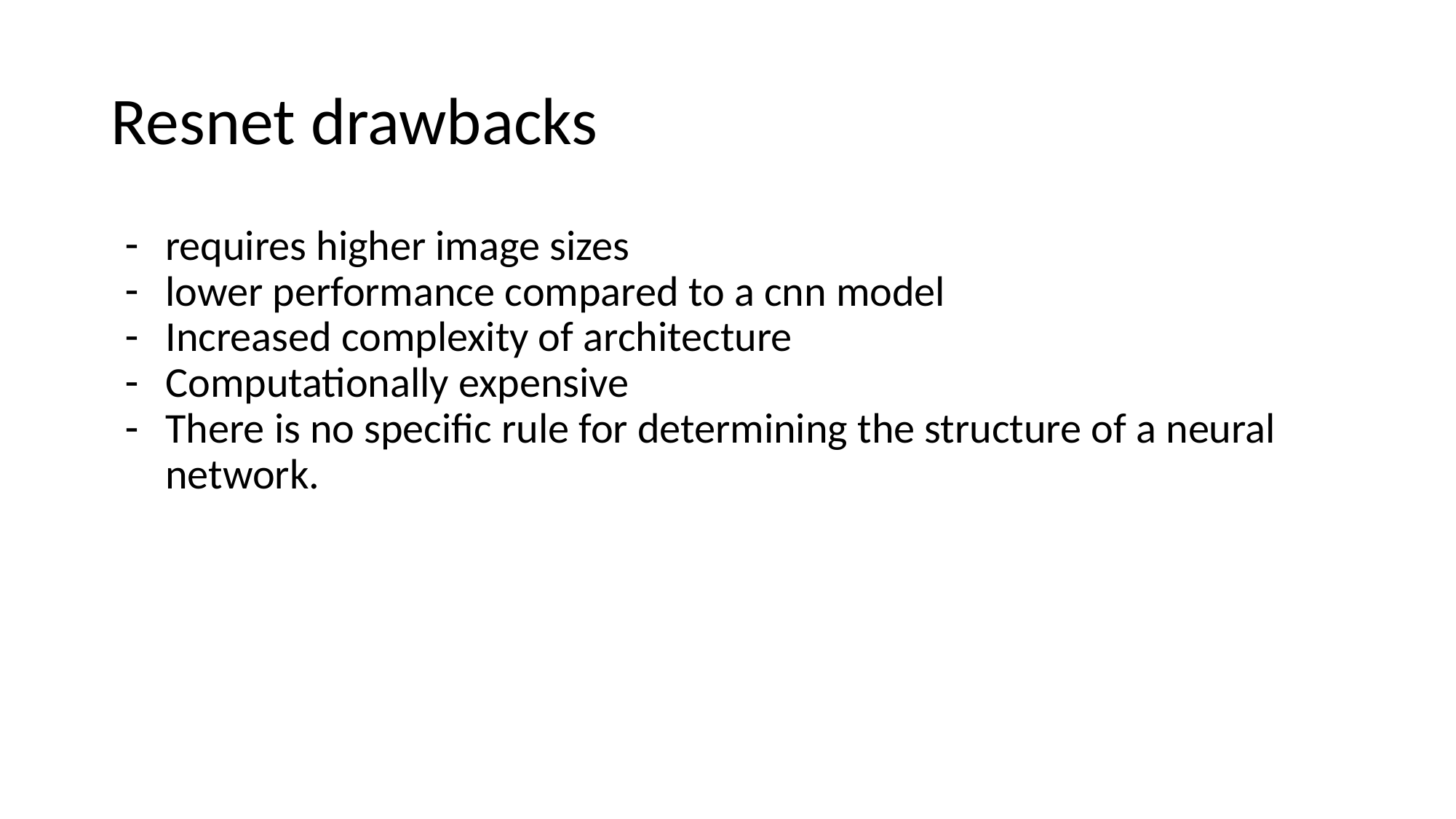

# Resnet drawbacks
requires higher image sizes
lower performance compared to a cnn model
Increased complexity of architecture
Computationally expensive
There is no specific rule for determining the structure of a neural network.